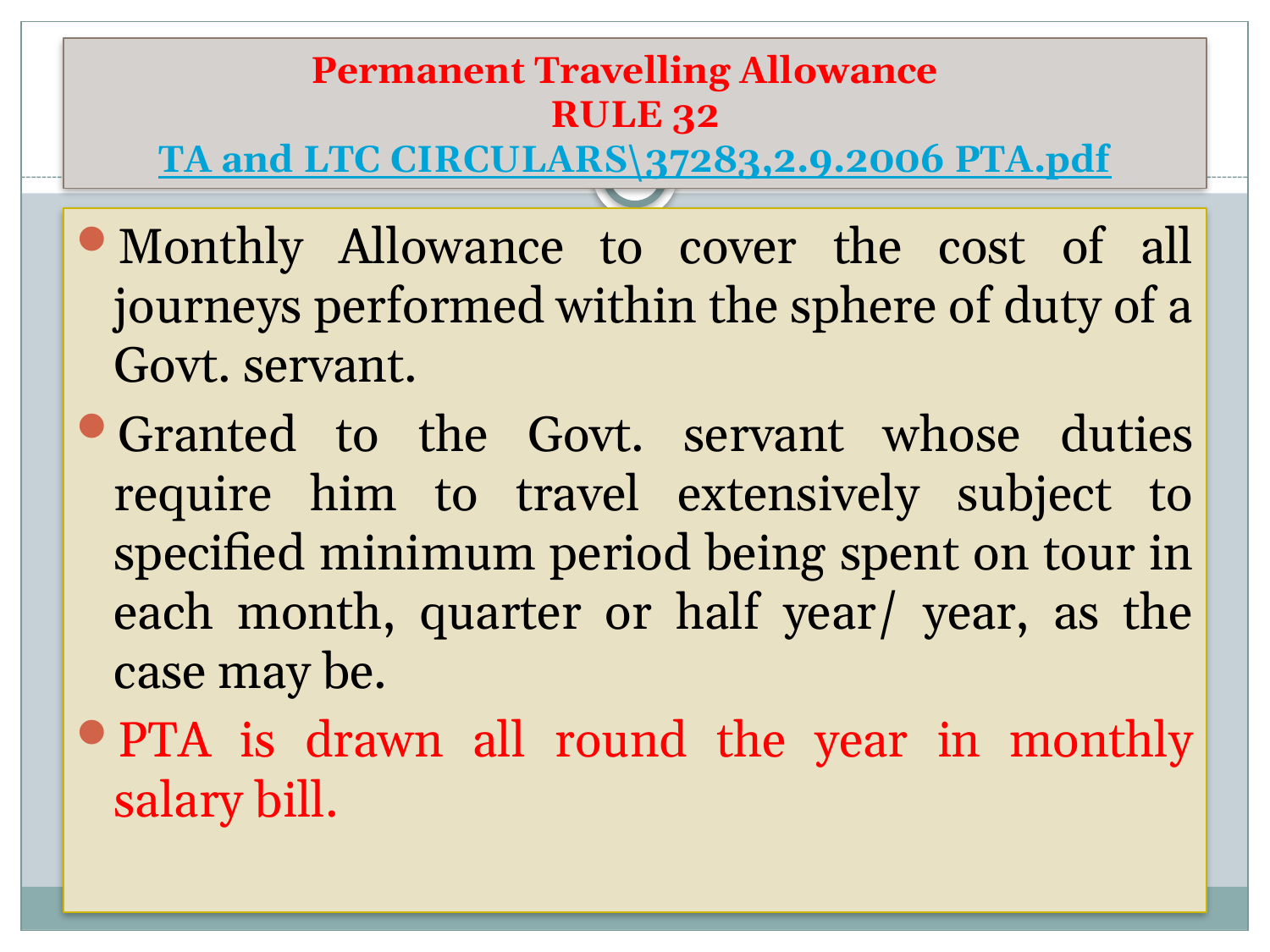

# Permanent Travelling Allowance RULE 32TA and LTC CIRCULARS\37283,2.9.2006 PTA.pdf
Monthly Allowance to cover the cost of all journeys performed within the sphere of duty of a Govt. servant.
Granted to the Govt. servant whose duties require him to travel extensively subject to specified minimum period being spent on tour in each month, quarter or half year/ year, as the case may be.
PTA is drawn all round the year in monthly salary bill.